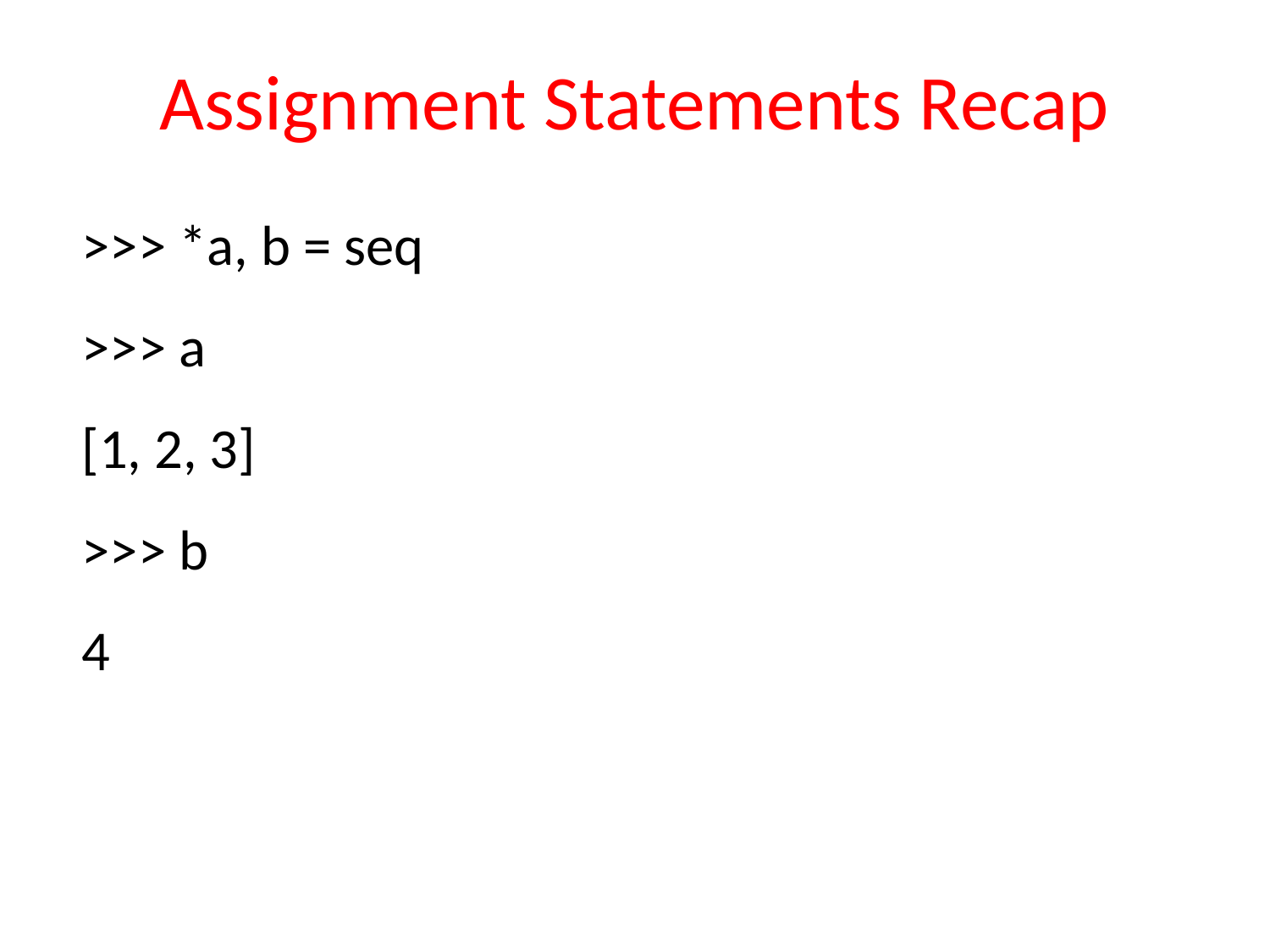

# Assignment Statements Recap
>>> *a, b = seq
>>> a
[1, 2, 3]
>>> b
4